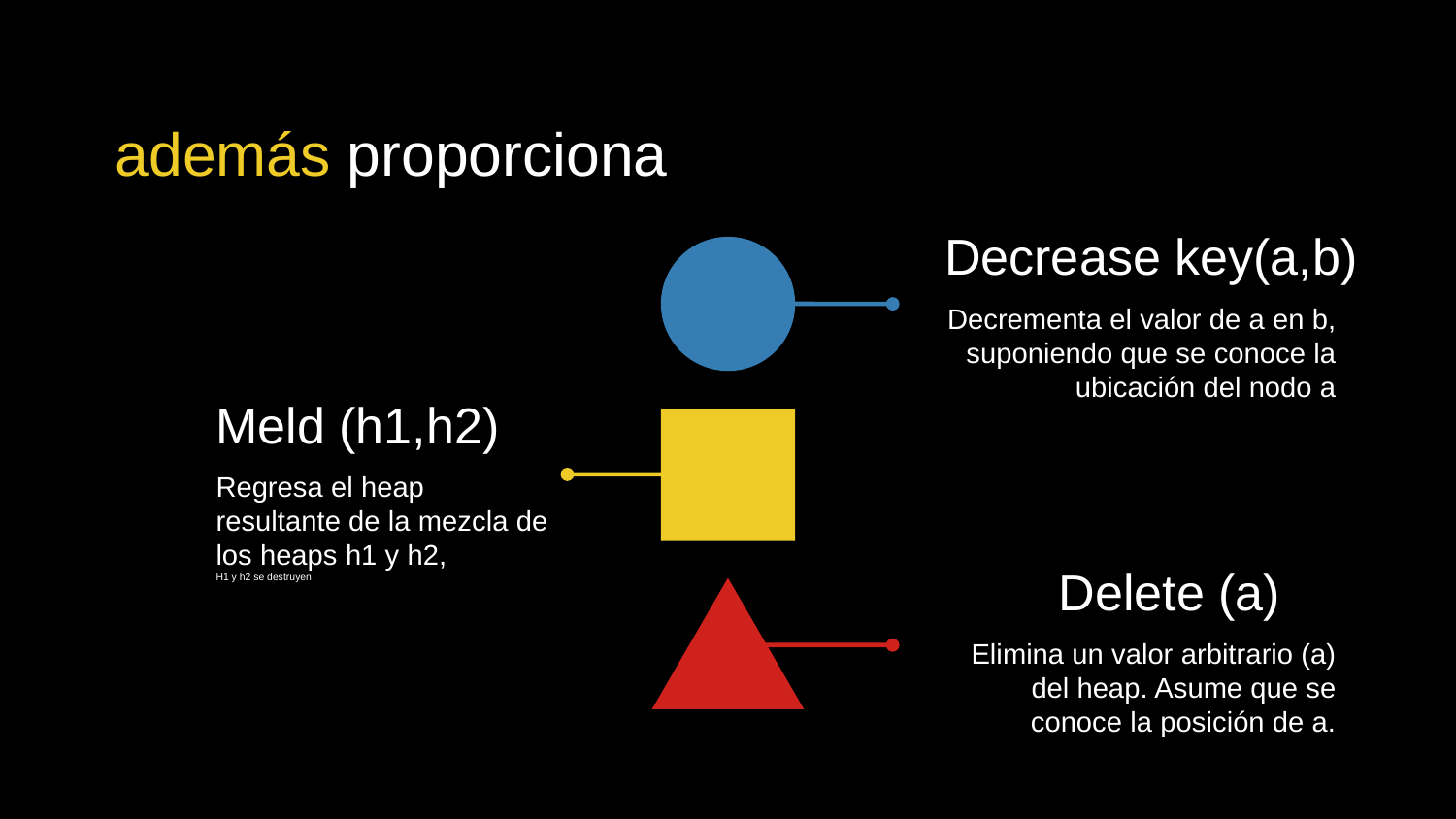

# además proporciona
Decrease key(a,b)

Decrementa el valor de a en b, suponiendo que se conoce la ubicación del nodo a
Meld (h1,h2)

Regresa el heap resultante de la mezcla de los heaps h1 y h2,
H1 y h2 se destruyen
Delete (a)

Elimina un valor arbitrario (a) del heap. Asume que se conoce la posición de a.